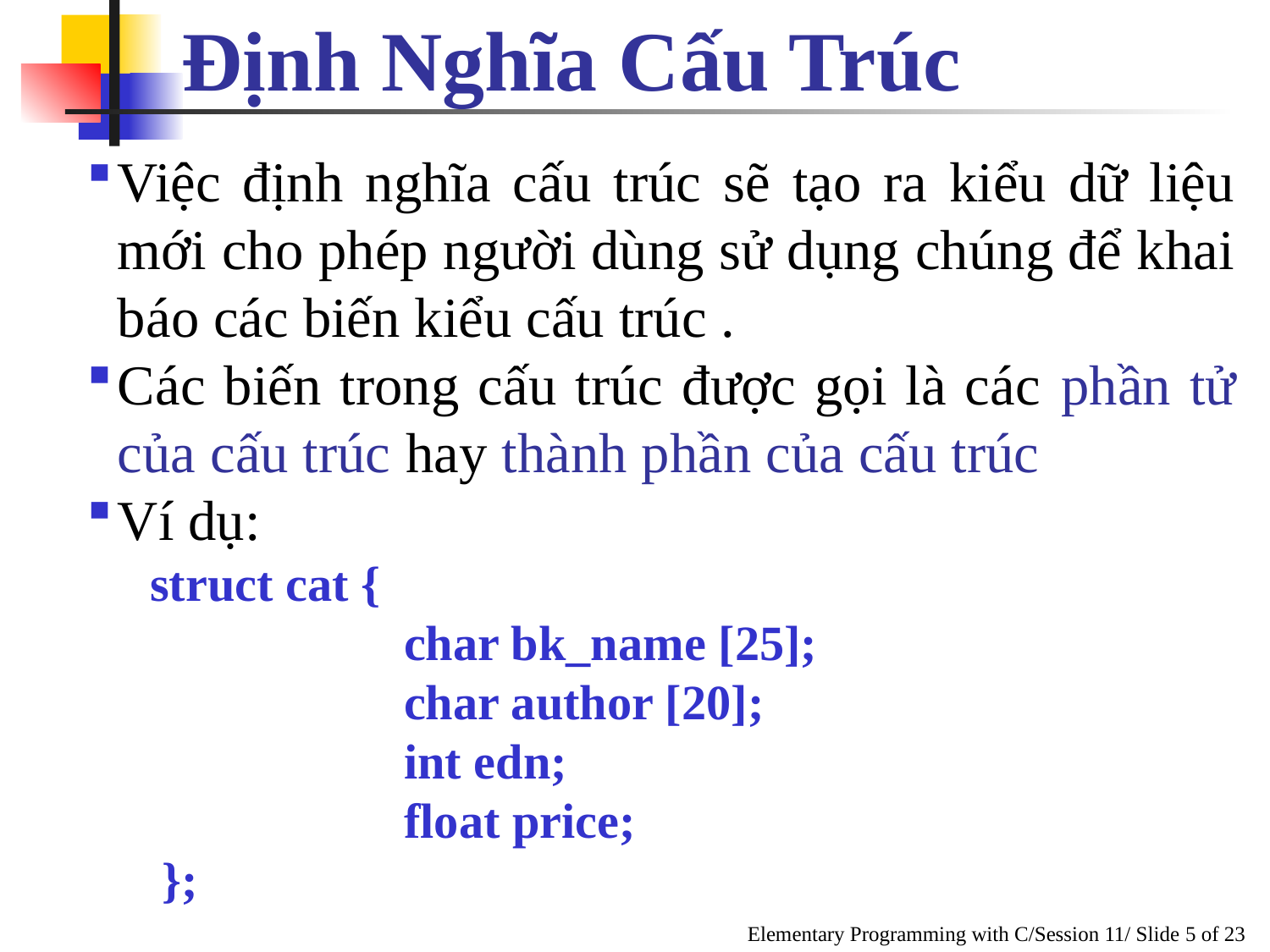

Định Nghĩa Cấu Trúc
Việc định nghĩa cấu trúc sẽ tạo ra kiểu dữ liệu mới cho phép người dùng sử dụng chúng để khai báo các biến kiểu cấu trúc .
Các biến trong cấu trúc được gọi là các phần tử của cấu trúc hay thành phần của cấu trúc
Ví dụ:
struct cat {
		char bk_name [25];
		char author [20];
		int edn;
		float price;
 };
Elementary Programming with C/Session 11/ Slide 5 of 23